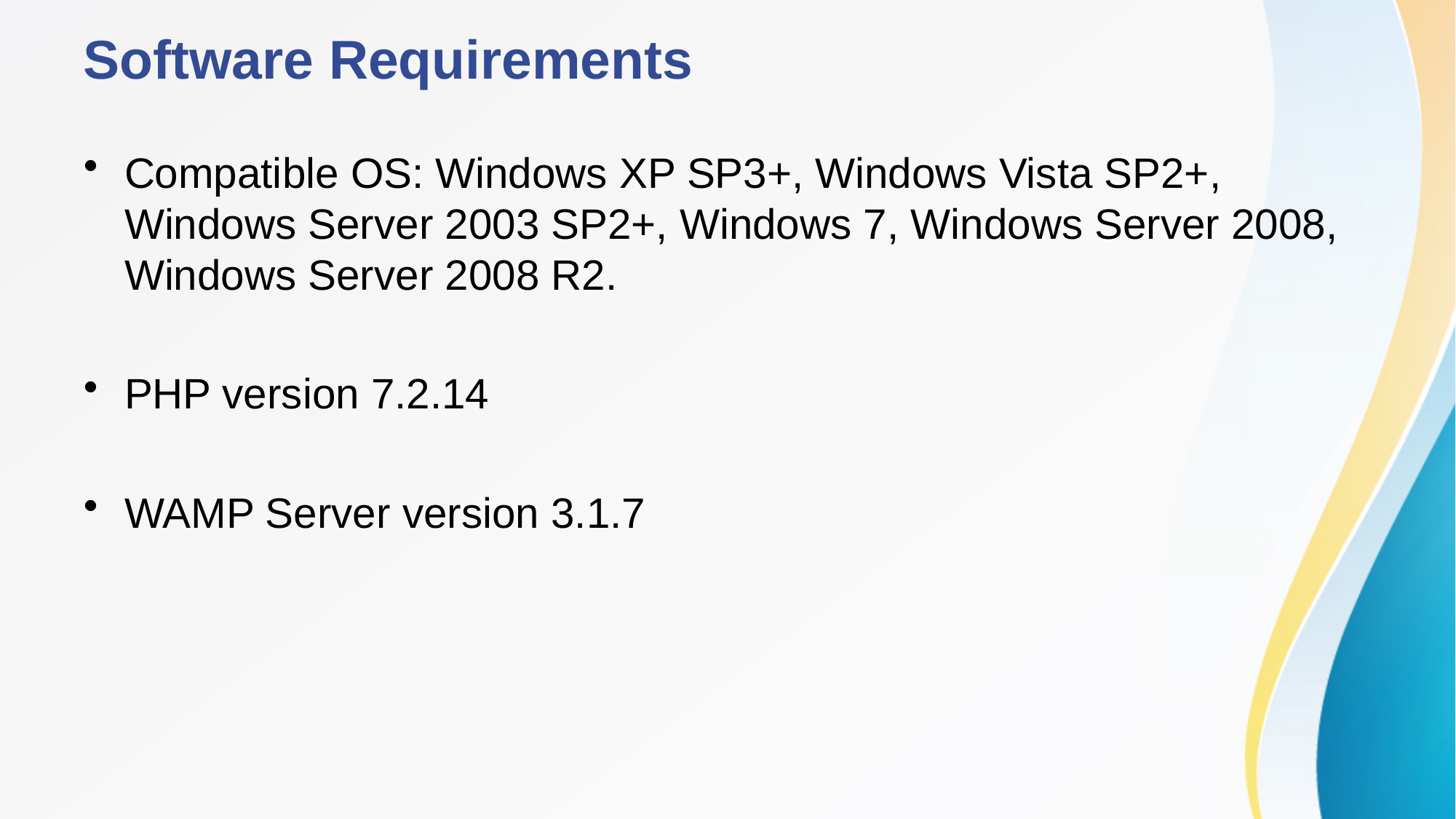

# Software Requirements
Compatible OS: Windows XP SP3+, Windows Vista SP2+, Windows Server 2003 SP2+, Windows 7, Windows Server 2008, Windows Server 2008 R2.

PHP version 7.2.14

WAMP Server version 3.1.7